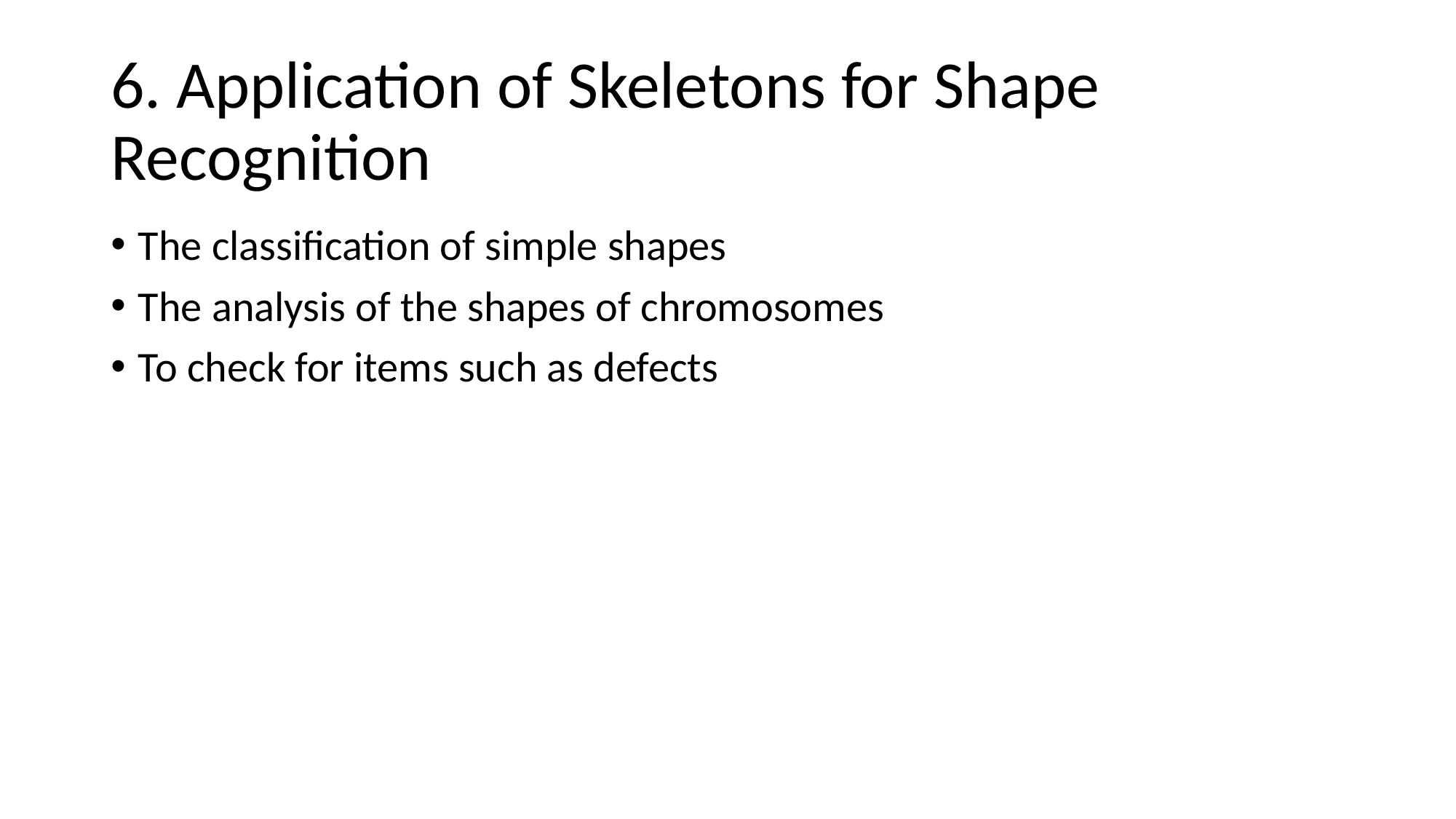

# 6. Application of Skeletons for Shape Recognition
The classification of simple shapes
The analysis of the shapes of chromosomes
To check for items such as defects